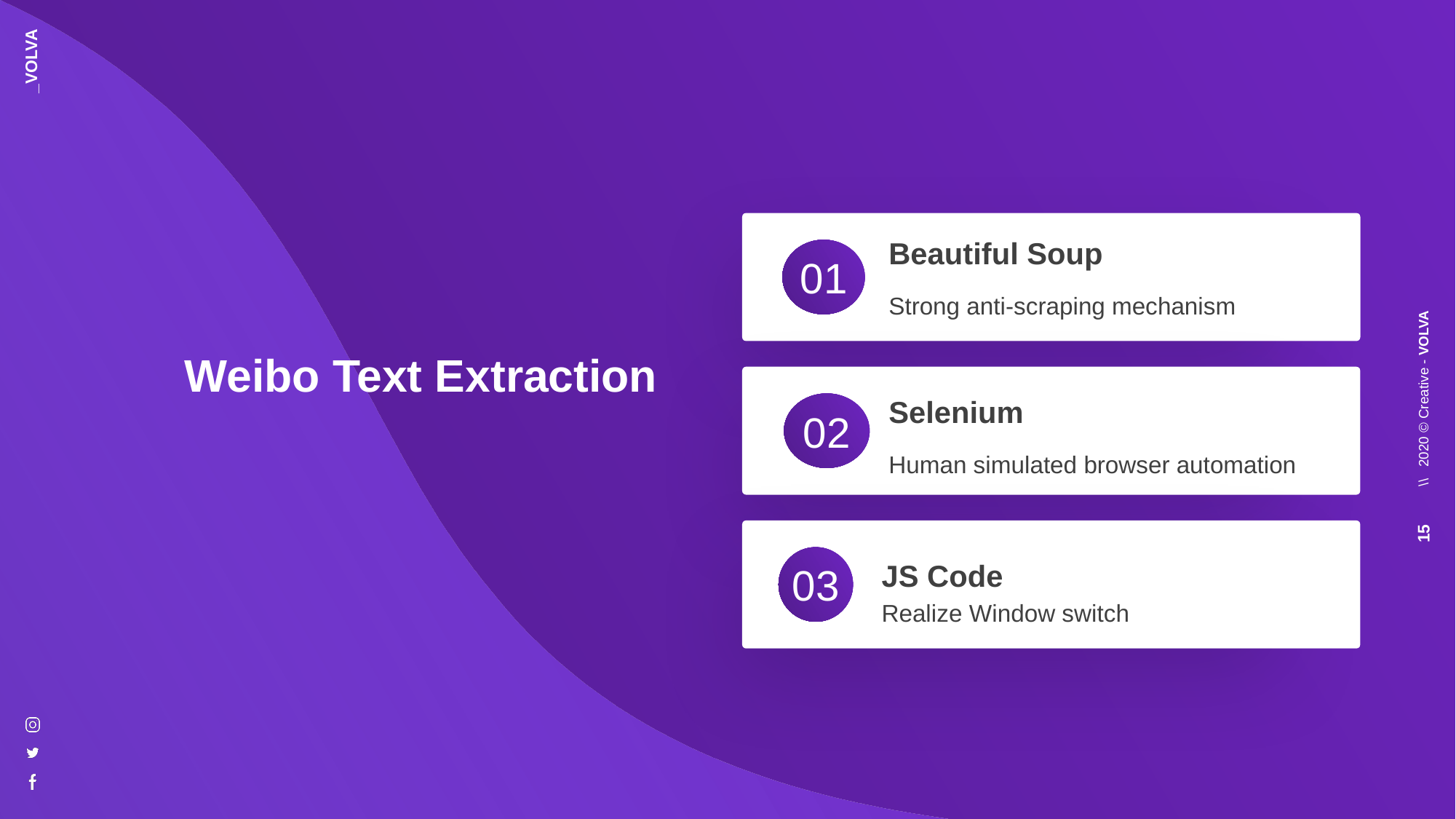

Beautiful Soup
Strong anti-scraping mechanism

01
Weibo Text Extraction

Selenium
Human simulated browser automation

02

03
JS Code
Realize Window switch